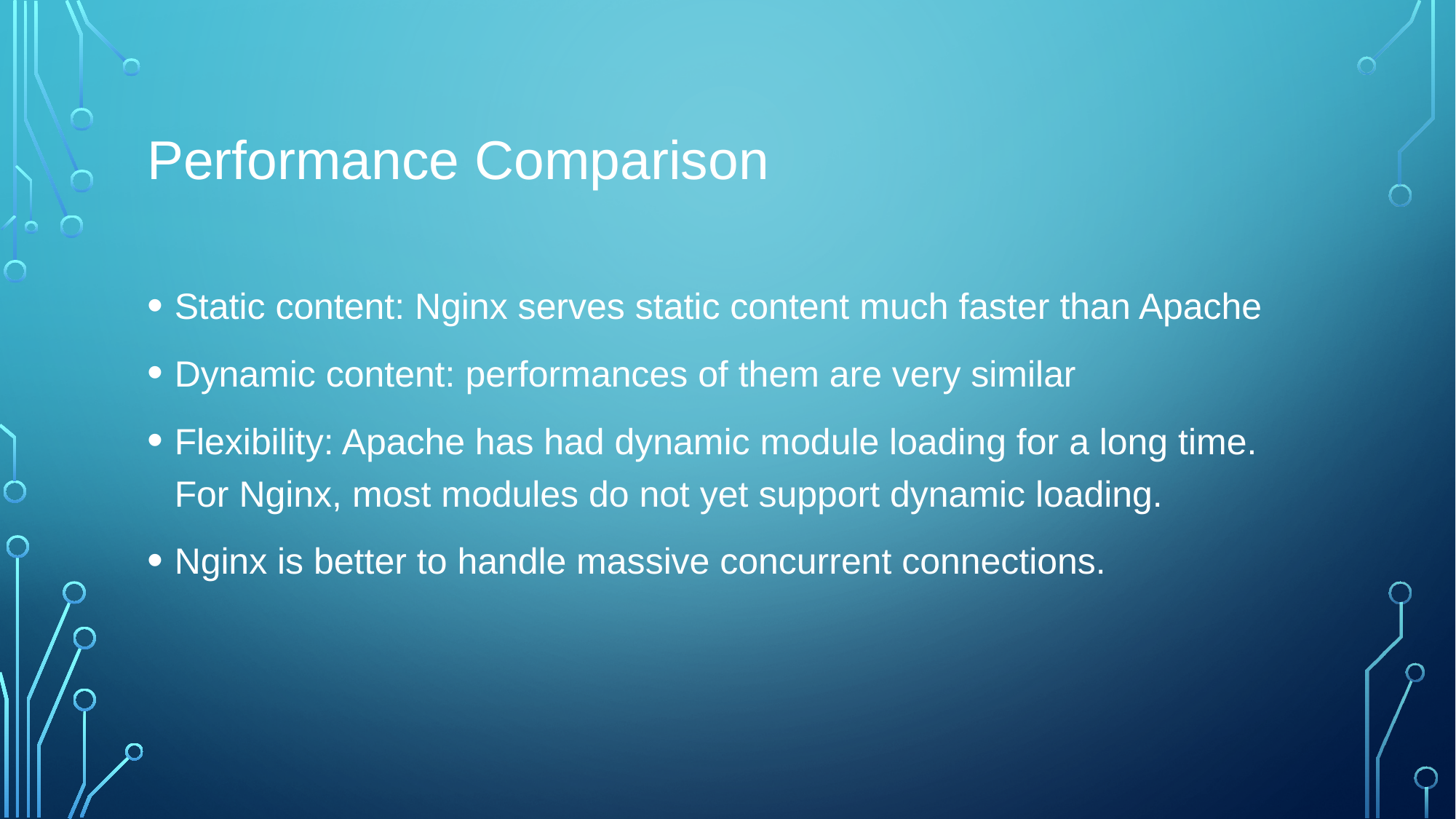

# Performance Comparison
Static content: Nginx serves static content much faster than Apache
Dynamic content: performances of them are very similar
Flexibility: Apache has had dynamic module loading for a long time. For Nginx, most modules do not yet support dynamic loading.
Nginx is better to handle massive concurrent connections.